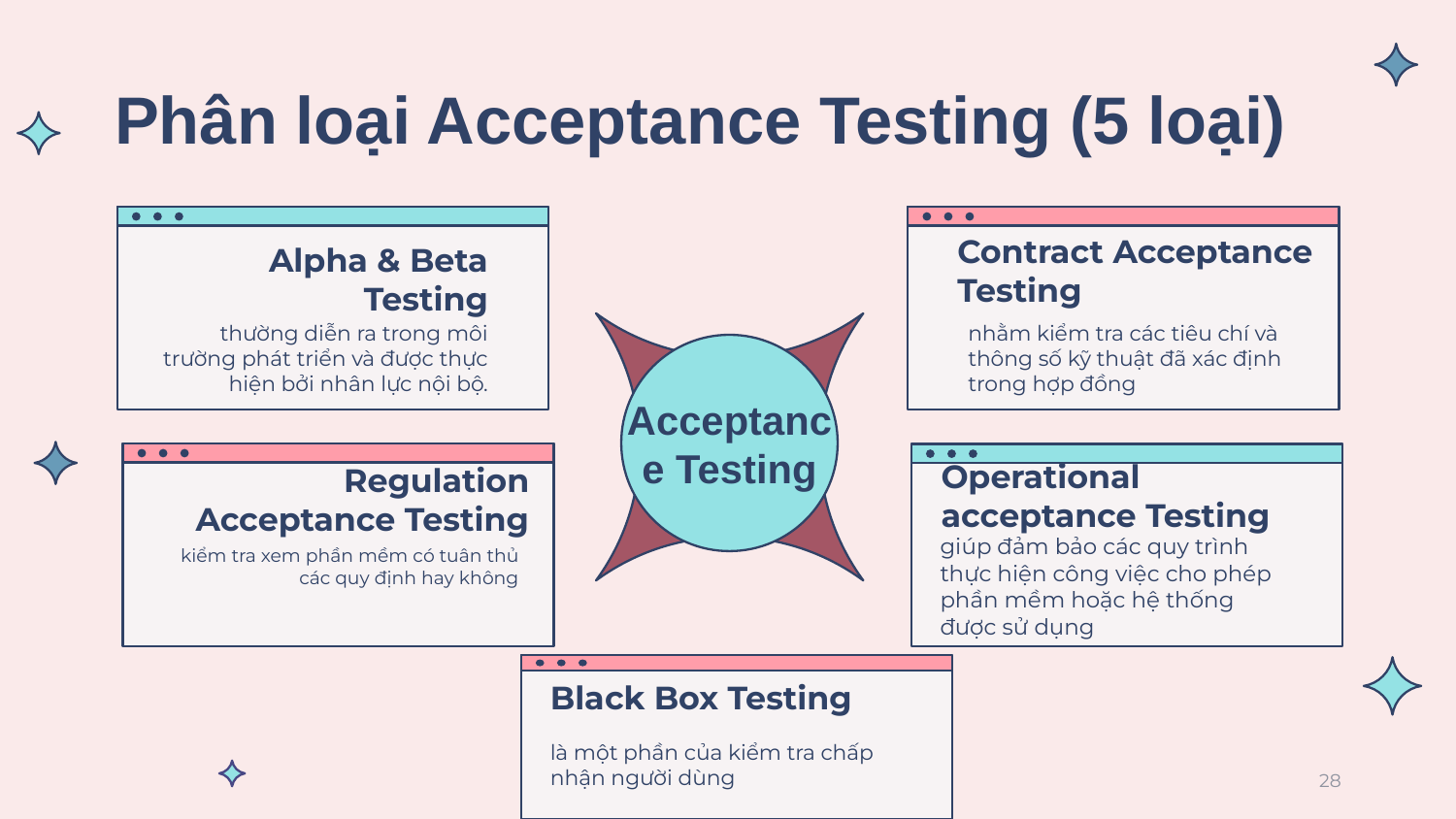

# Phân loại Acceptance Testing (5 loại)

Contract Acceptance Testing
Alpha & Beta Testing

thường diễn ra trong môi trường phát triển và được thực hiện bởi nhân lực nội bộ.
nhằm kiểm tra các tiêu chí và thông số kỹ thuật đã xác định trong hợp đồng
Acceptance Testing

Regulation Acceptance Testing

Operational acceptance Testing

giúp đảm bảo các quy trình thực hiện công việc cho phép phần mềm hoặc hệ thống được sử dụng
kiểm tra xem phần mềm có tuân thủ các quy định hay không

Black Box Testing
là một phần của kiểm tra chấp nhận người dùng
28